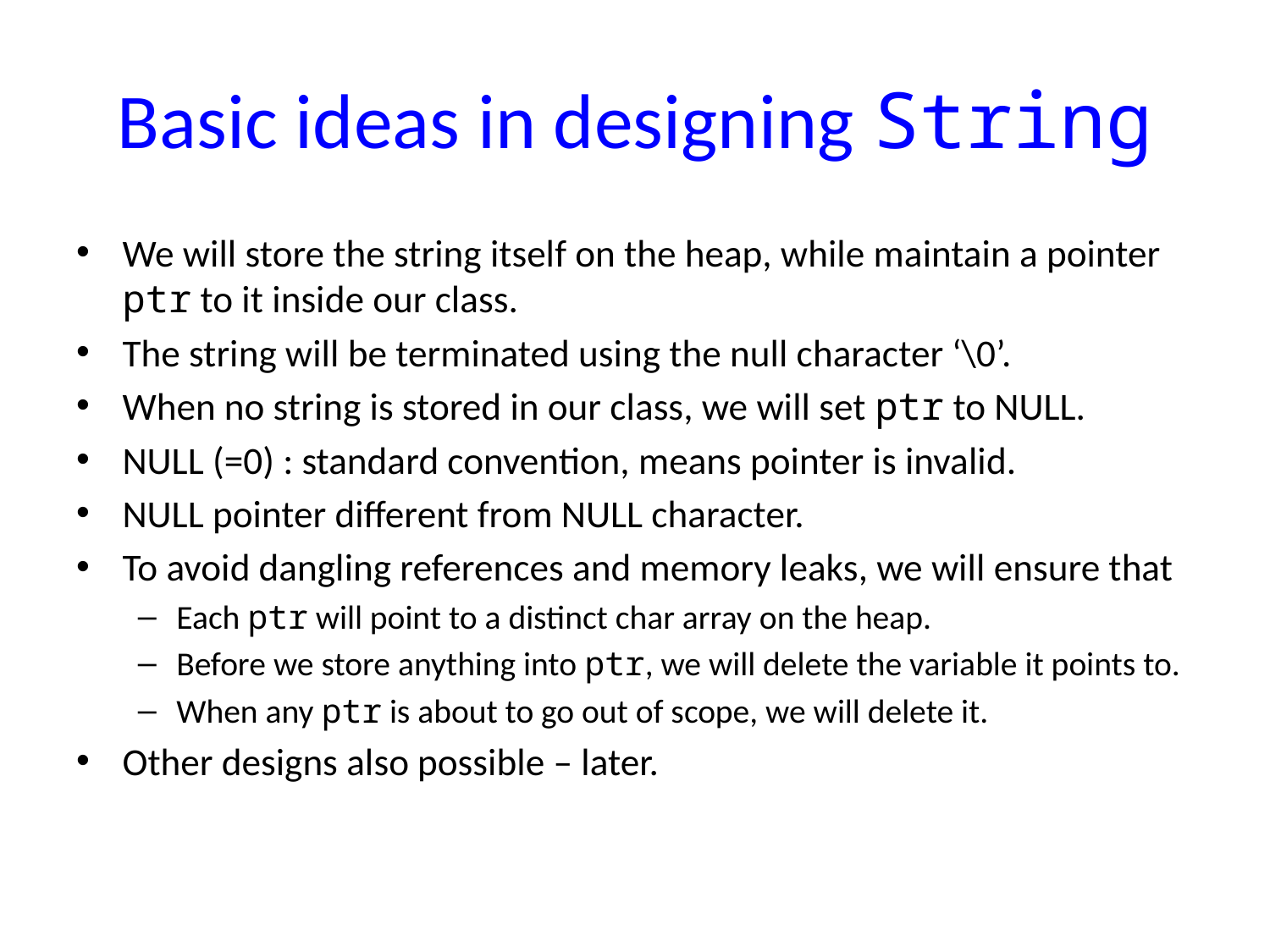

# Basic ideas in designing String
We will store the string itself on the heap, while maintain a pointer ptr to it inside our class.
The string will be terminated using the null character ‘\0’.
When no string is stored in our class, we will set ptr to NULL.
NULL (=0) : standard convention, means pointer is invalid.
NULL pointer different from NULL character.
To avoid dangling references and memory leaks, we will ensure that
Each ptr will point to a distinct char array on the heap.
Before we store anything into ptr, we will delete the variable it points to.
When any ptr is about to go out of scope, we will delete it.
Other designs also possible – later.